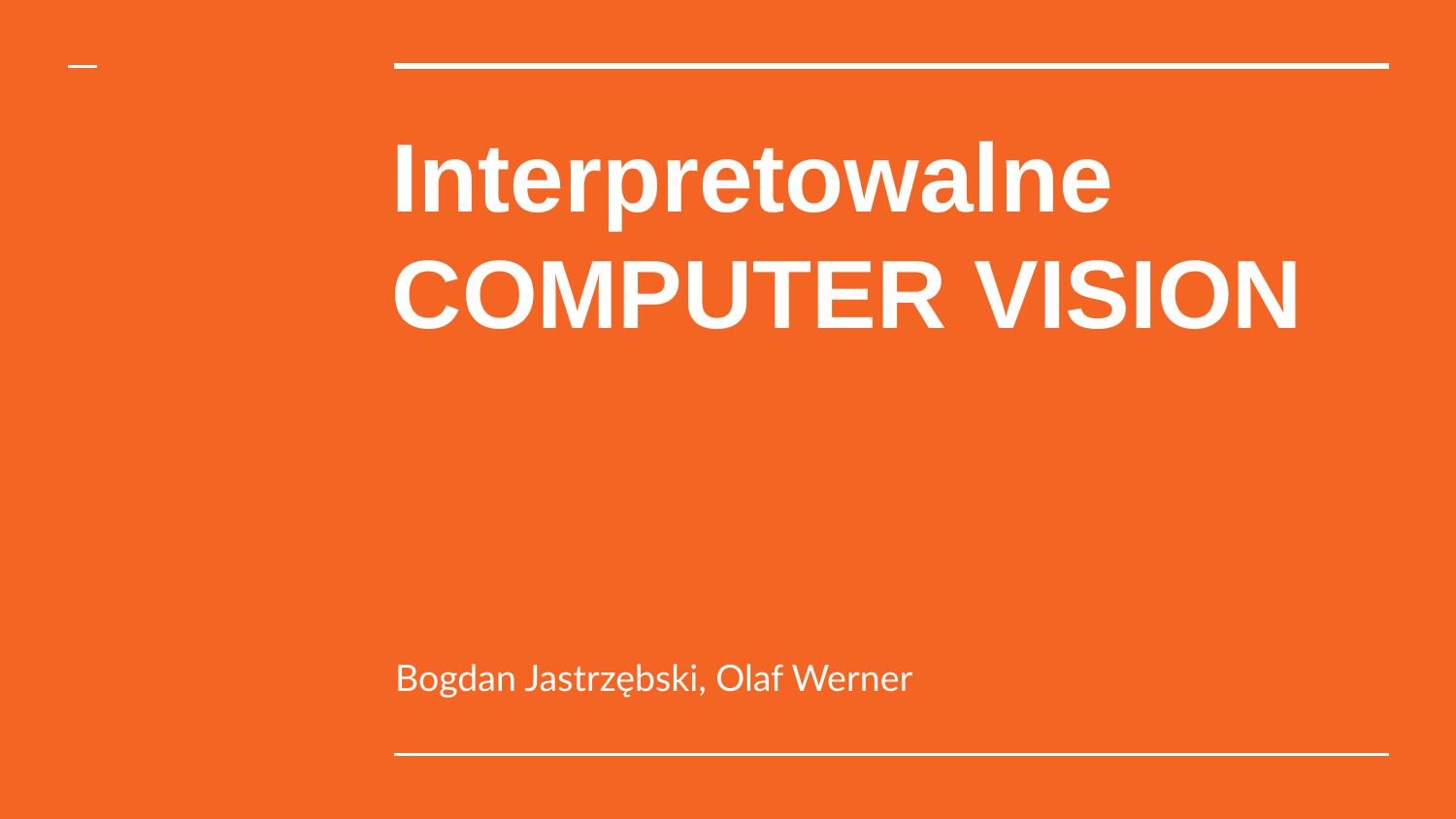

# Interpretowalne
COMPUTER VISION
Bogdan Jastrzębski, Olaf Werner